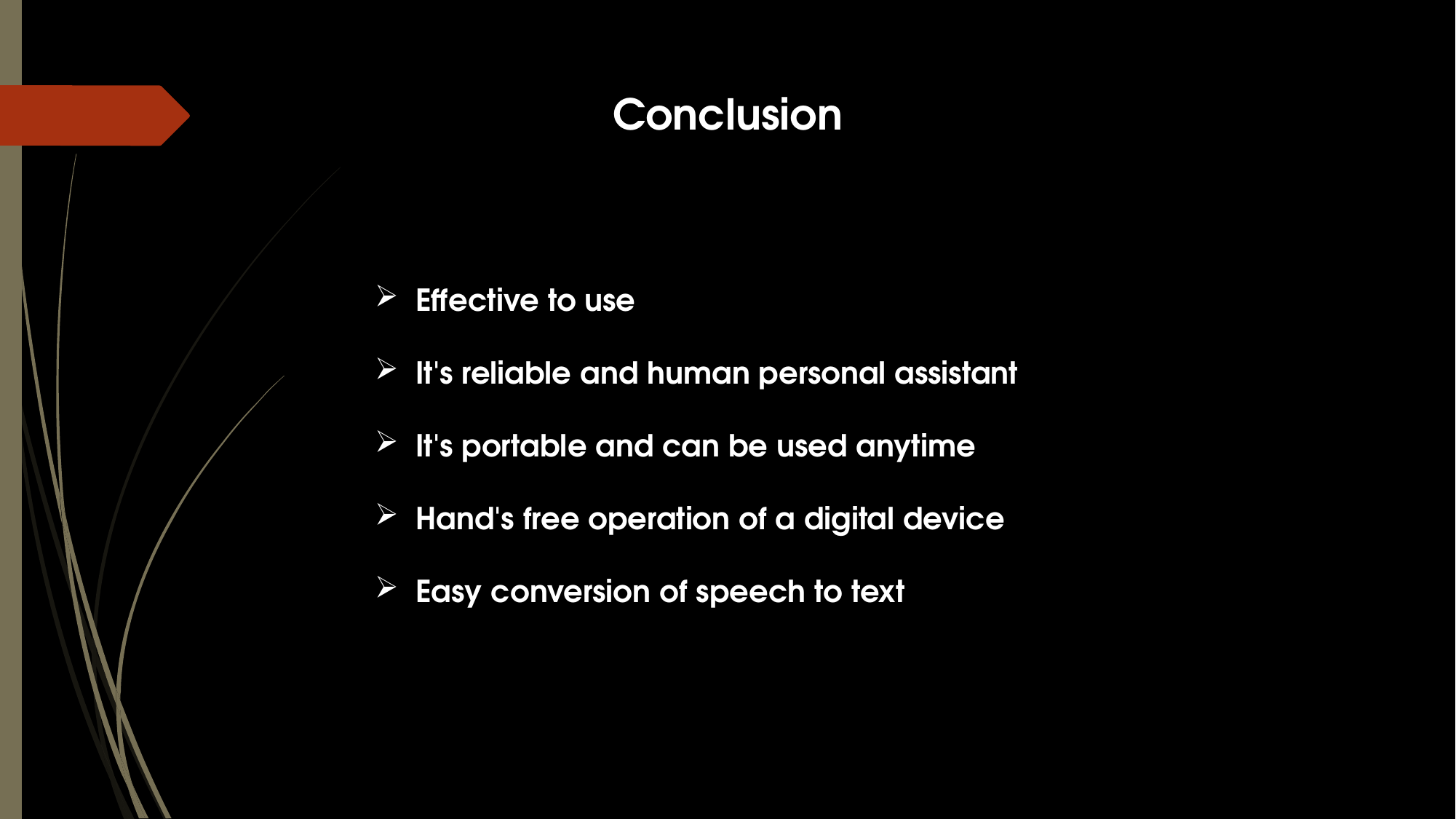

Conclusion
Effective to use
It's reliable and human personal assistant
It's portable and can be used anytime
Hand's free operation of a digital device
Easy conversion of speech to text